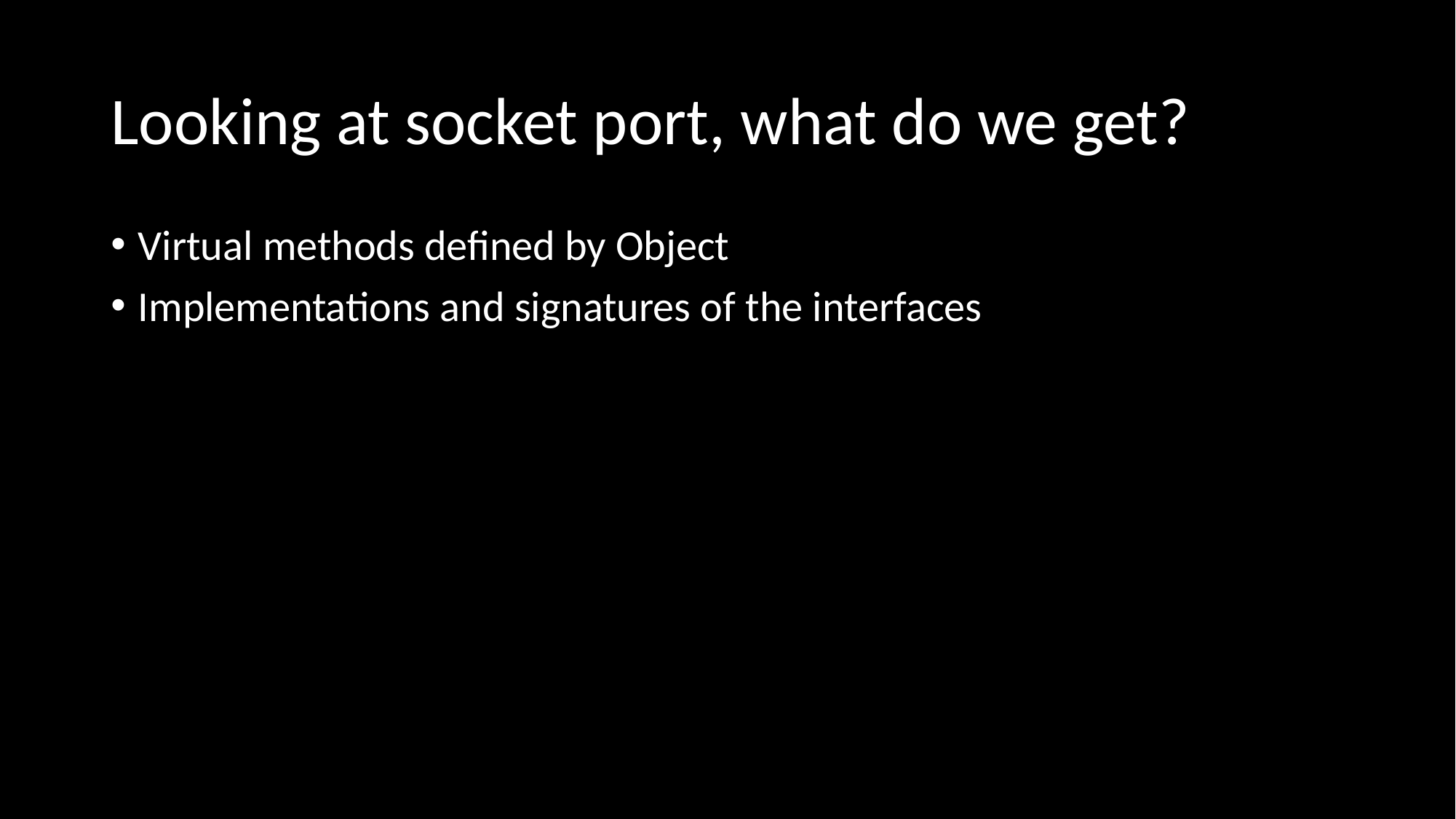

# Looking at socket port, what do we get?
Virtual methods defined by Object
Implementations and signatures of the interfaces